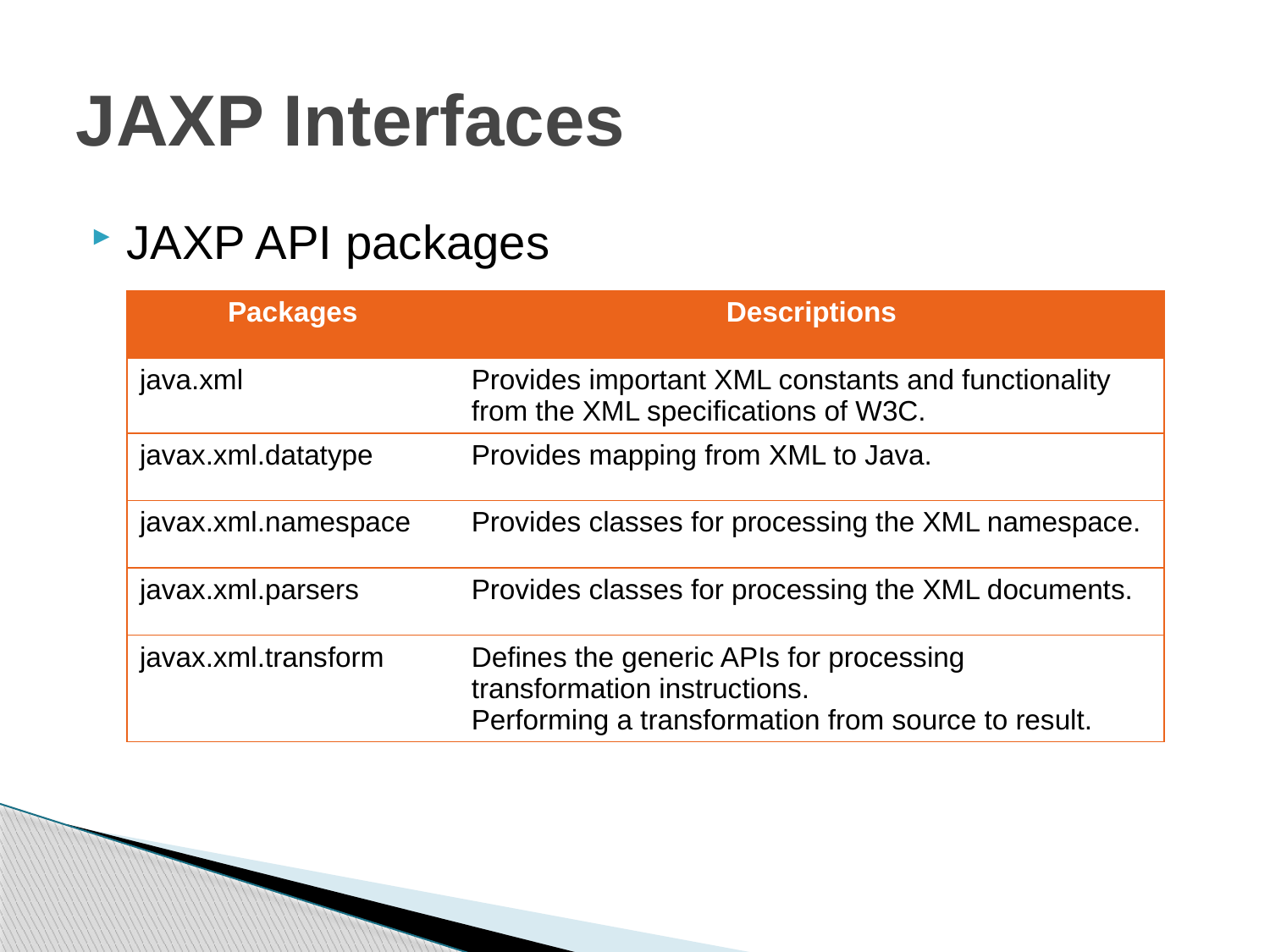

# JAXP Interfaces
JAXP API packages

| Packages | Descriptions |
| --- | --- |
| java.xml | Provides important XML constants and functionality from the XML specifications of W3C. |
| javax.xml.datatype | Provides mapping from XML to Java. |
| javax.xml.namespace | Provides classes for processing the XML namespace. |
| javax.xml.parsers | Provides classes for processing the XML documents. |
| javax.xml.transform | Defines the generic APIs for processing transformation instructions. Performing a transformation from source to result. |